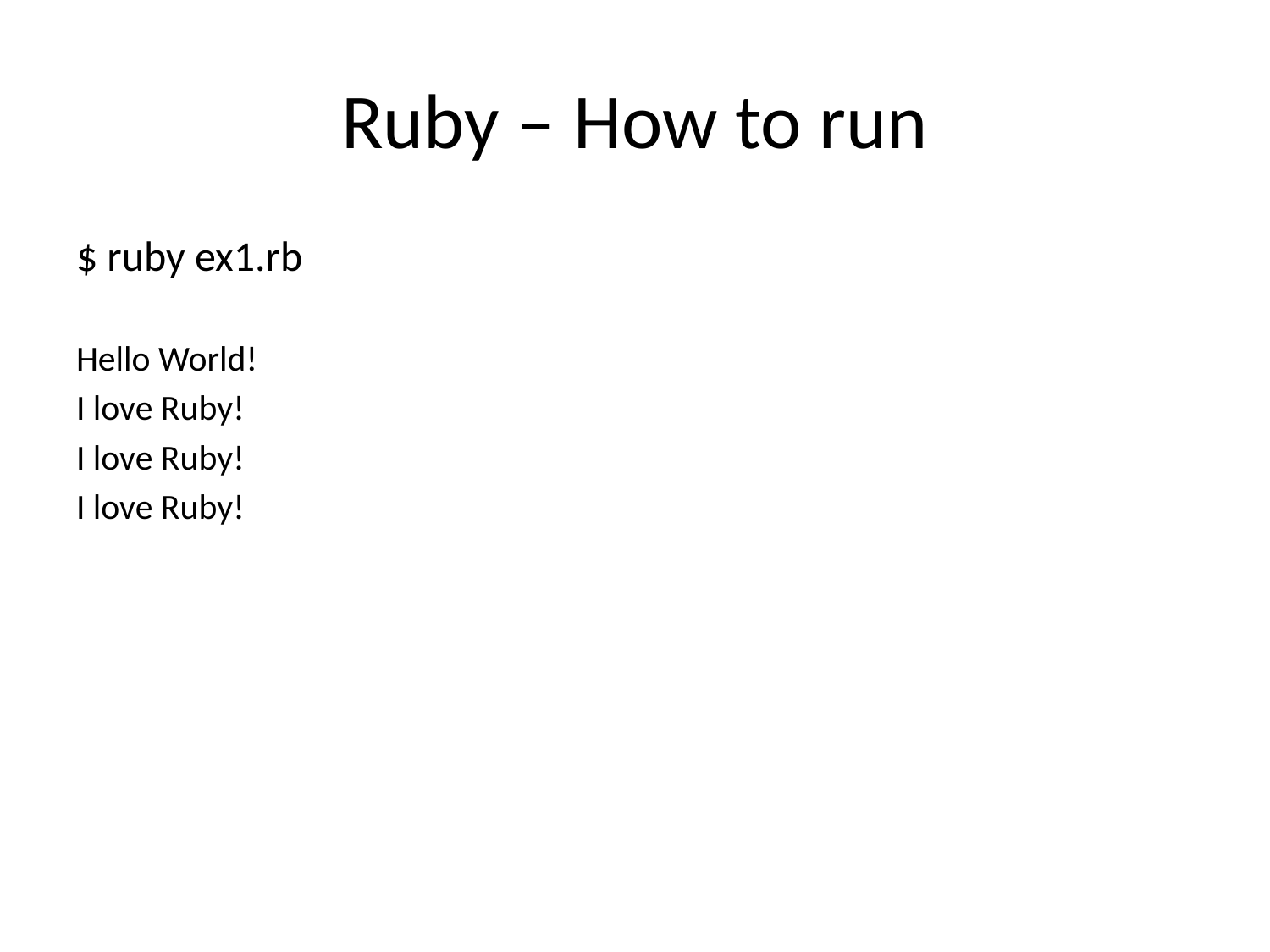

# Ruby – How to run
$ ruby ex1.rb

Hello World!
I love Ruby!
I love Ruby!
I love Ruby!